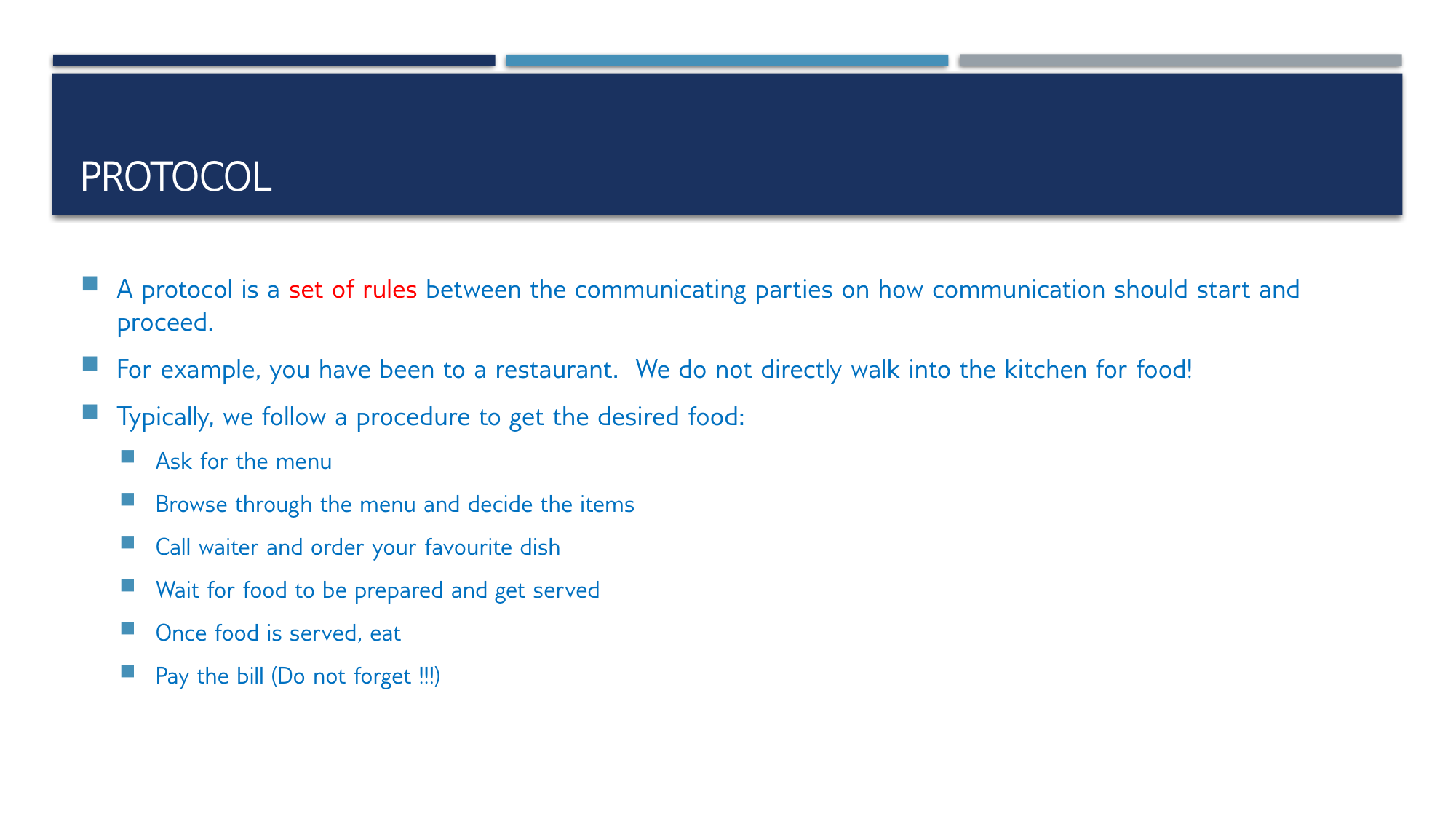

# Protocol
A protocol is a set of rules between the communicating parties on how communication should start and proceed.
For example, you have been to a restaurant.  We do not directly walk into the kitchen for food!
Typically, we follow a procedure to get the desired food:
Ask for the menu
Browse through the menu and decide the items
Call waiter and order your favourite dish
Wait for food to be prepared and get served
Once food is served, eat
Pay the bill (Do not forget !!!)